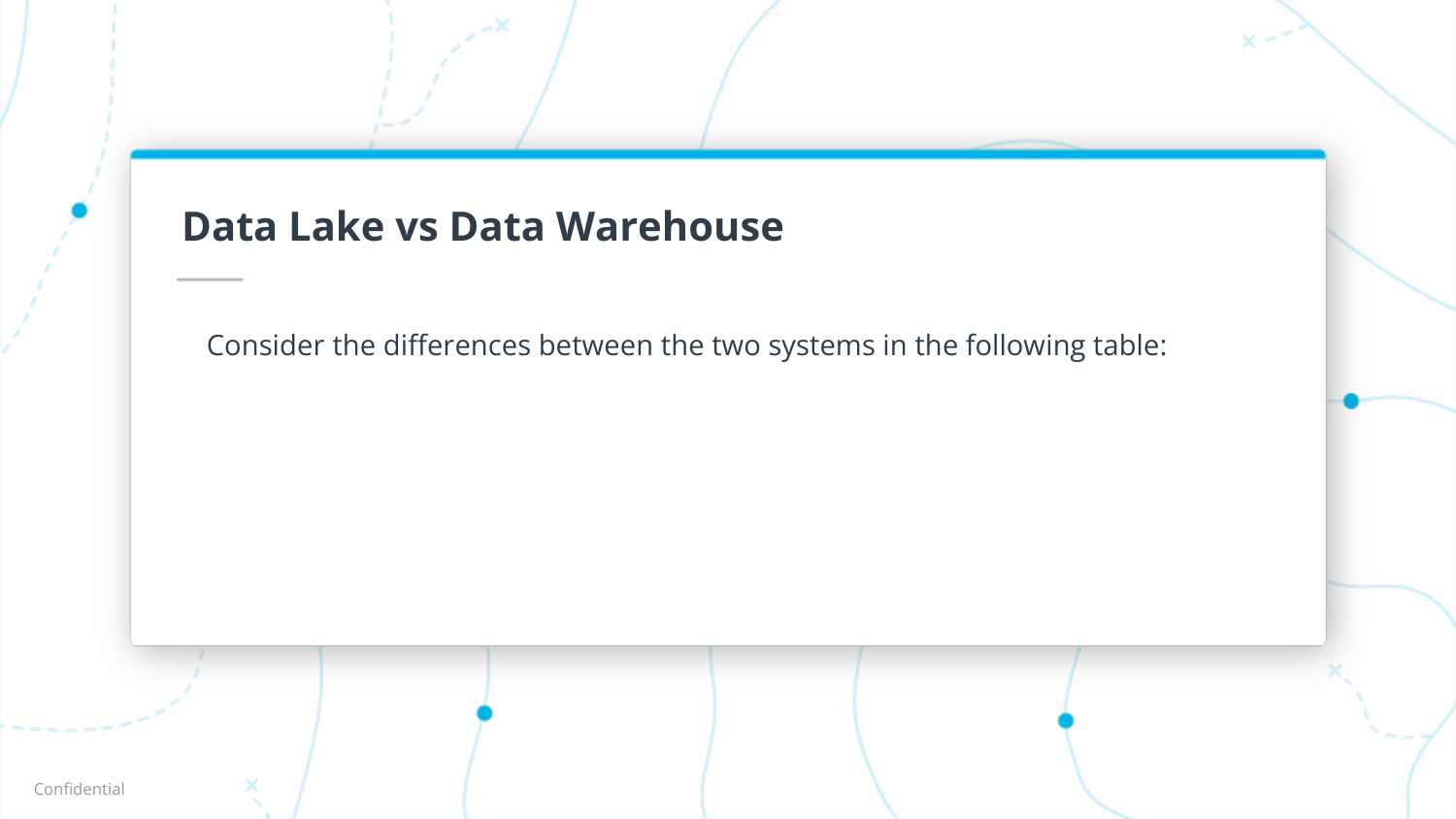

# Data Lake vs Data Warehouse
Consider the differences between the two systems in the following table: